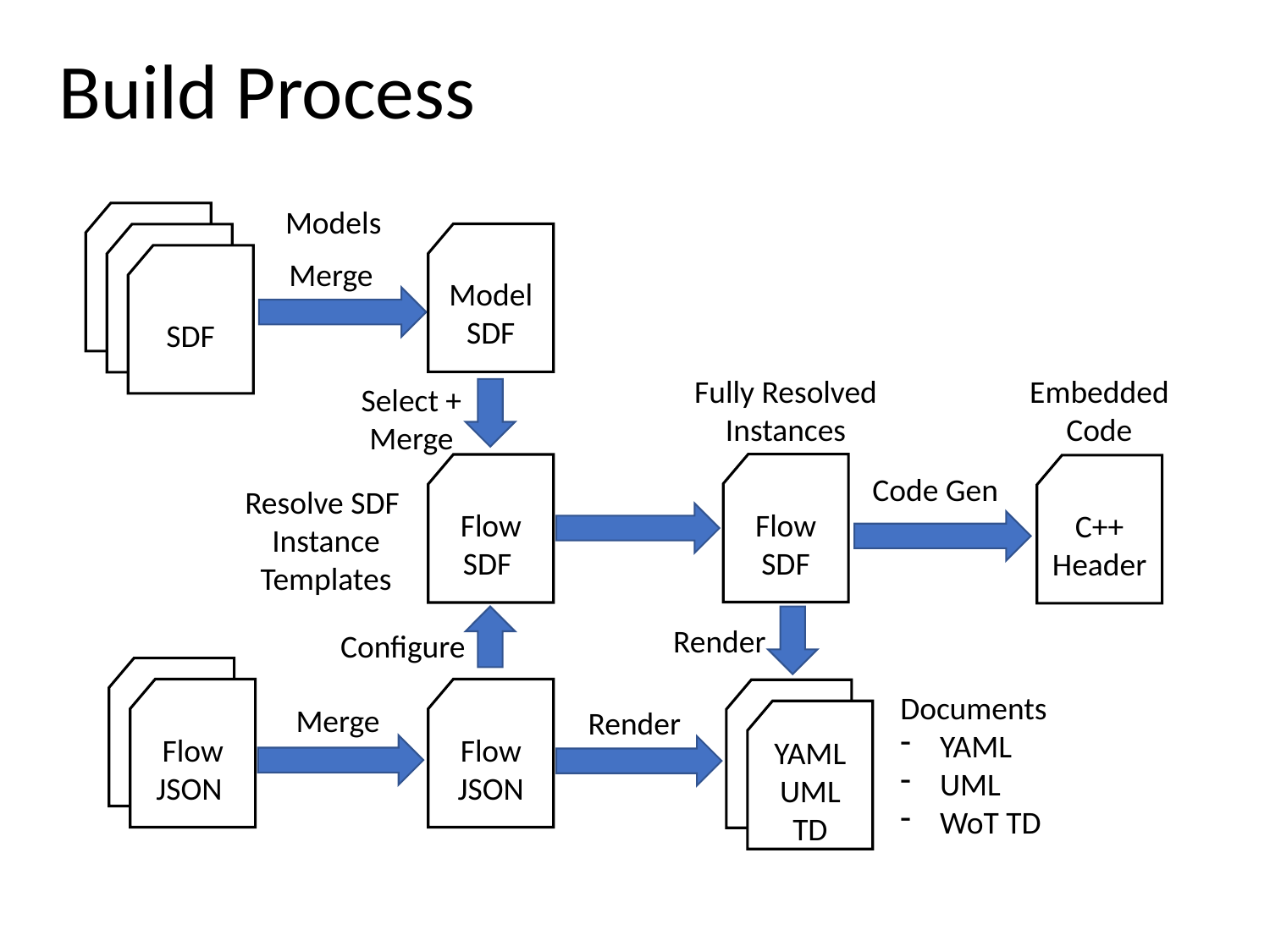

# Build Process
Models
SDF
Model SDF
SDF
SDF
Merge

Fully Resolved Instances
Embedded Code
Select + Merge

Flow SDF
Flow SDF
C++ Header
Code Gen
Resolve SDF  Instance Templates

Render

Configure
DSL
Flow JSON
Flow JSON
Flow UML
Documents
YAML
UML
WoT TD
Merge
Render
YAML UML
TD